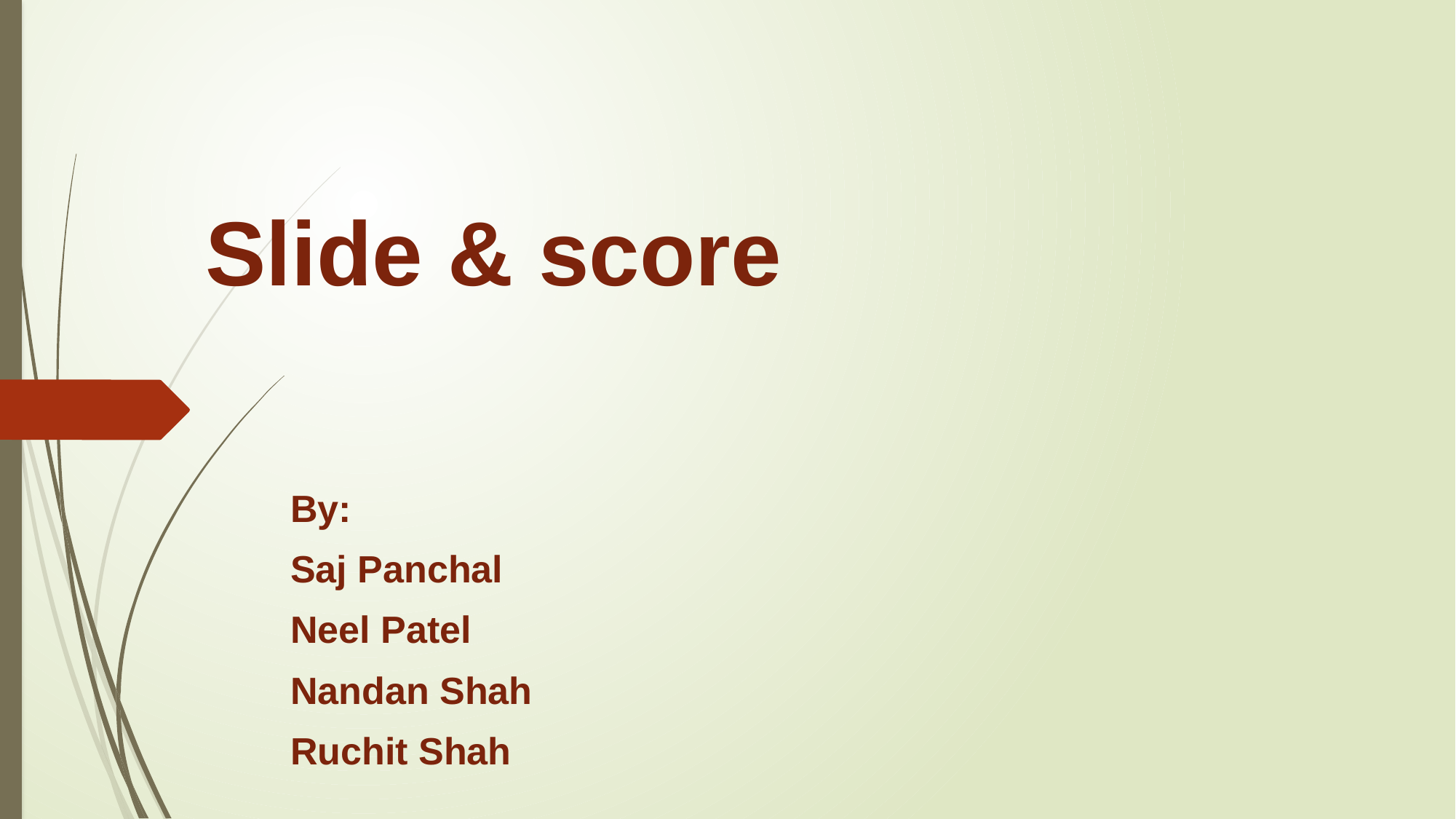

# Slide & score
By:
Saj Panchal
Neel Patel
Nandan Shah
Ruchit Shah